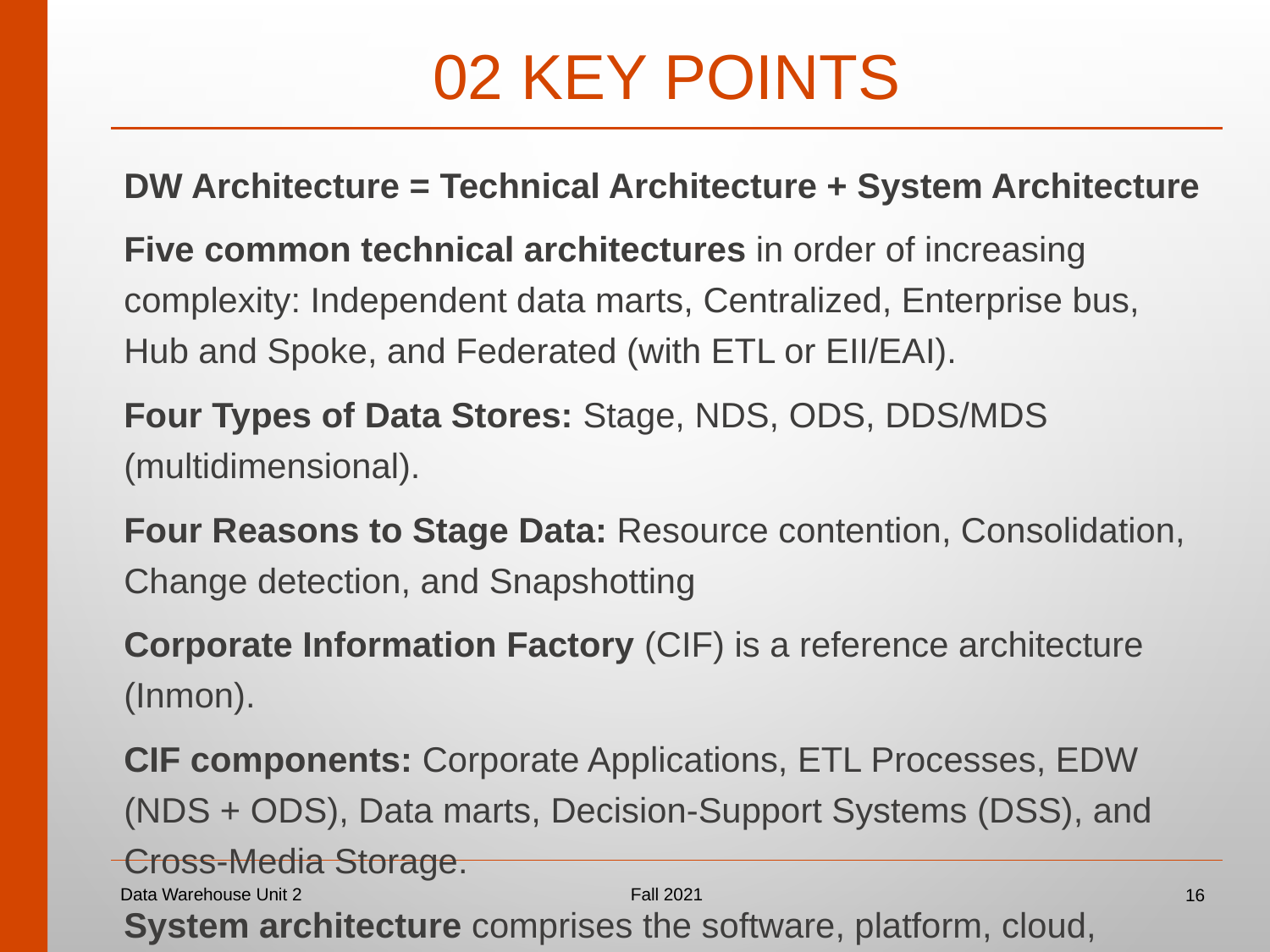

# 02 Key Points
DW Architecture = Technical Architecture + System Architecture
Five common technical architectures in order of increasing complexity: Independent data marts, Centralized, Enterprise bus, Hub and Spoke, and Federated (with ETL or EII/EAI).
Four Types of Data Stores: Stage, NDS, ODS, DDS/MDS (multidimensional).
Four Reasons to Stage Data: Resource contention, Consolidation, Change detection, and Snapshotting
Corporate Information Factory (CIF) is a reference architecture (Inmon).
CIF components: Corporate Applications, ETL Processes, EDW (NDS + ODS), Data marts, Decision-Support Systems (DSS), and Cross-Media Storage.
System architecture comprises the software, platform, cloud, server, network and storage – that is the infrastructure on which the Data Warehouse sits.
Data Warehouse Unit 2
Fall 2021
16